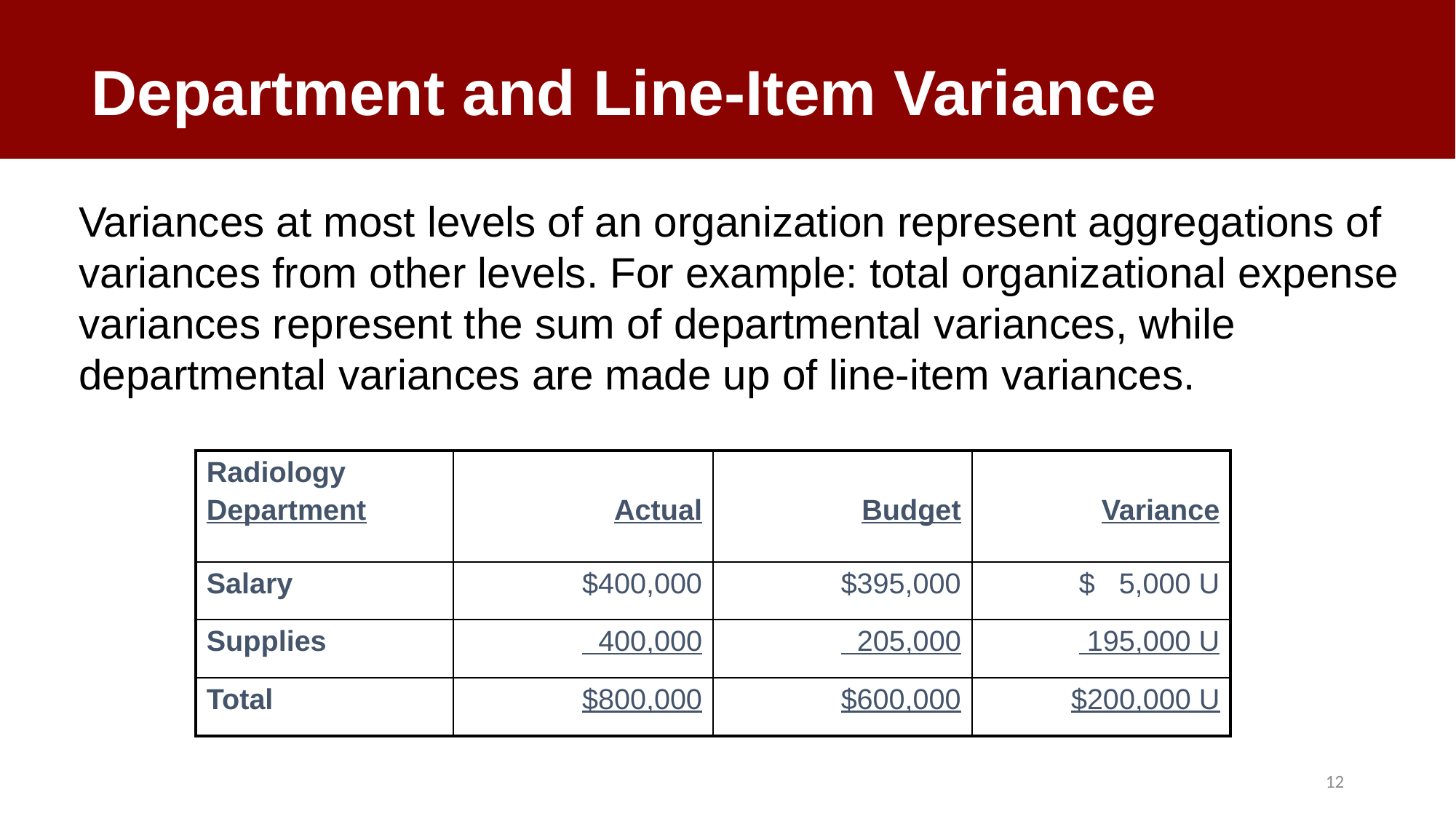

# Department and Line-Item Variance
Variances at most levels of an organization represent aggregations of variances from other levels. For example: total organizational expense variances represent the sum of departmental variances, while departmental variances are made up of line-item variances.
| Radiology Department | Actual | Budget | Variance |
| --- | --- | --- | --- |
| Salary | $400,000 | $395,000 | $ 5,000 U |
| Supplies | 400,000 | 205,000 | 195,000 U |
| Total | $800,000 | $600,000 | $200,000 U |
12